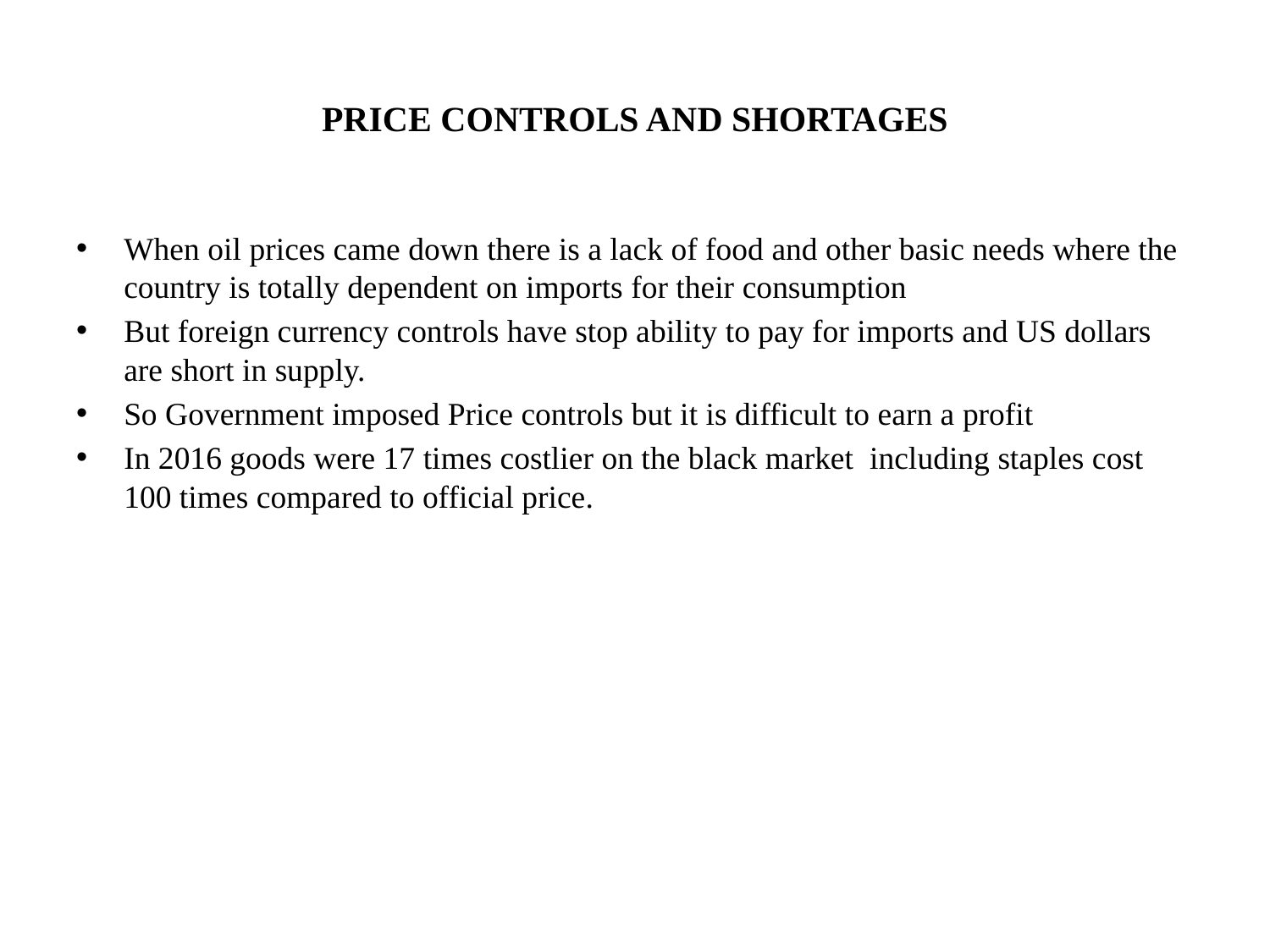

# PRICE CONTROLS AND SHORTAGES
When oil prices came down there is a lack of food and other basic needs where the country is totally dependent on imports for their consumption
But foreign currency controls have stop ability to pay for imports and US dollars are short in supply.
So Government imposed Price controls but it is difficult to earn a profit
In 2016 goods were 17 times costlier on the black market  including staples cost 100 times compared to official price.